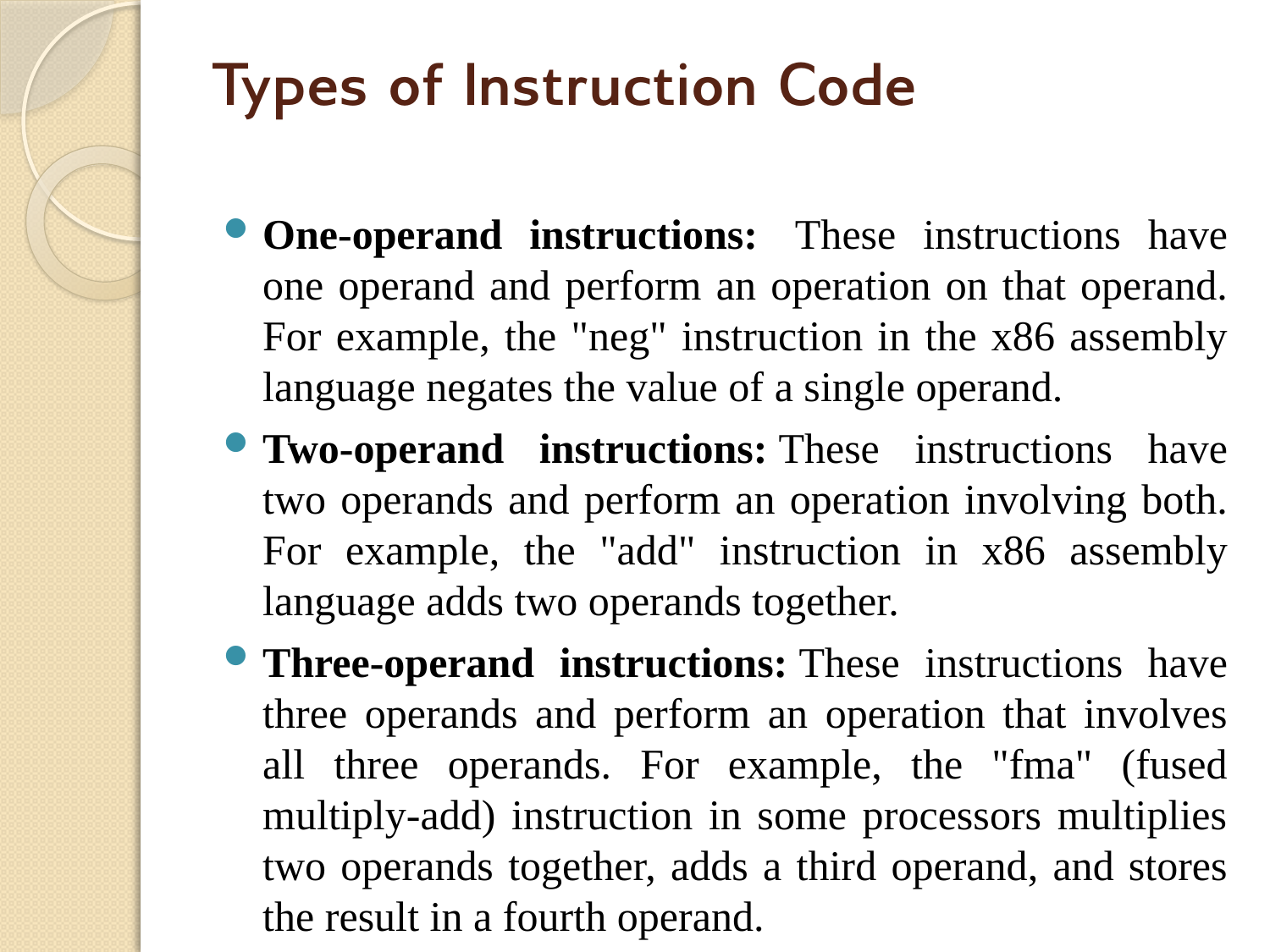

# Types of Instruction Code
One-operand instructions:  These instructions have one operand and perform an operation on that operand. For example, the "neg" instruction in the x86 assembly language negates the value of a single operand.
Two-operand instructions: These instructions have two operands and perform an operation involving both. For example, the "add" instruction in x86 assembly language adds two operands together.
Three-operand instructions: These instructions have three operands and perform an operation that involves all three operands. For example, the "fma" (fused multiply-add) instruction in some processors multiplies two operands together, adds a third operand, and stores the result in a fourth operand.